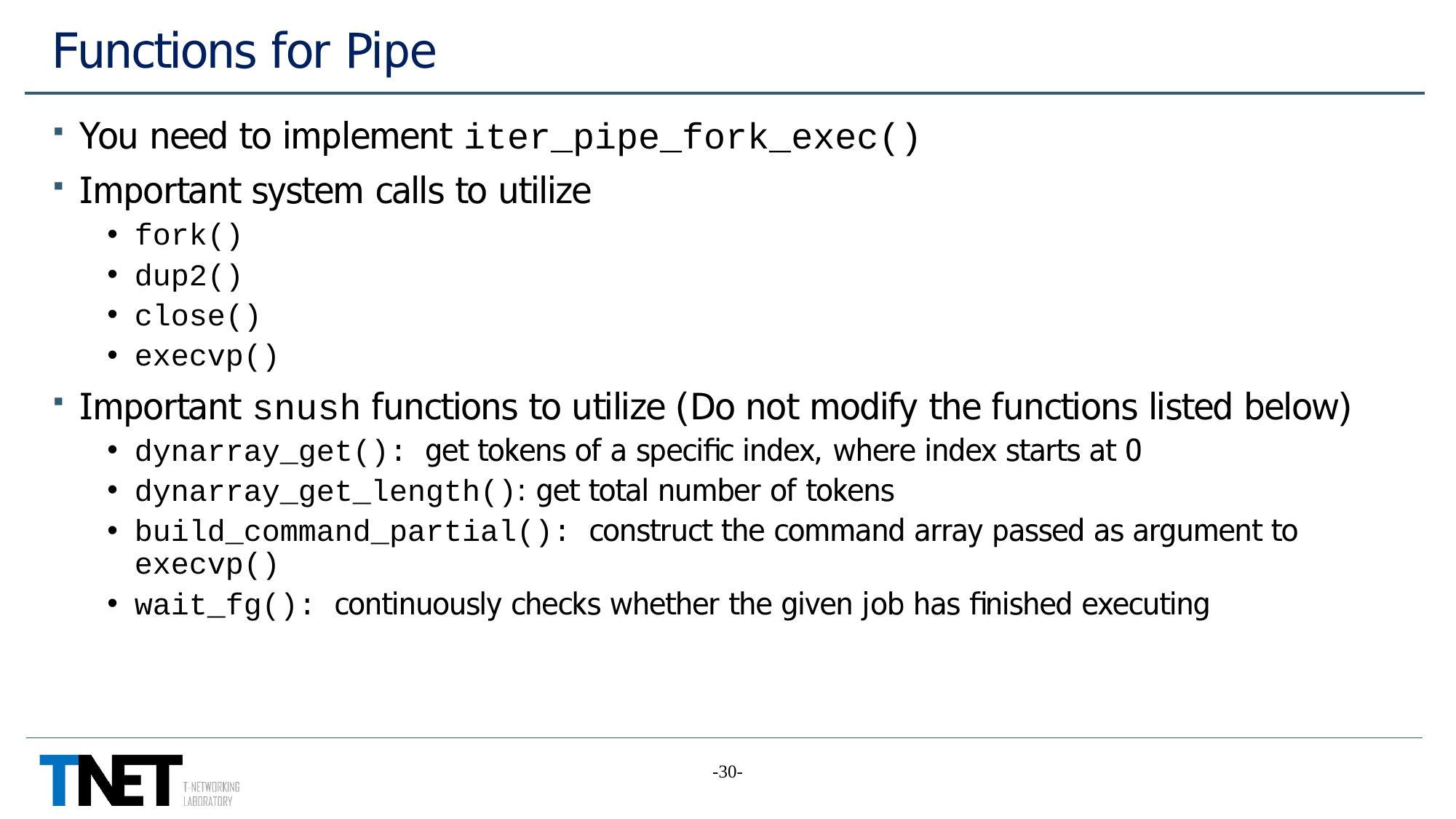

# Functions for Pipe
You need to implement iter_pipe_fork_exec()
Important system calls to utilize
fork()
dup2()
close()
execvp()
Important snush functions to utilize (Do not modify the functions listed below)
dynarray_get(): get tokens of a specific index, where index starts at 0
dynarray_get_length(): get total number of tokens
build_command_partial(): construct the command array passed as argument to execvp()
wait_fg(): continuously checks whether the given job has finished executing

-30-